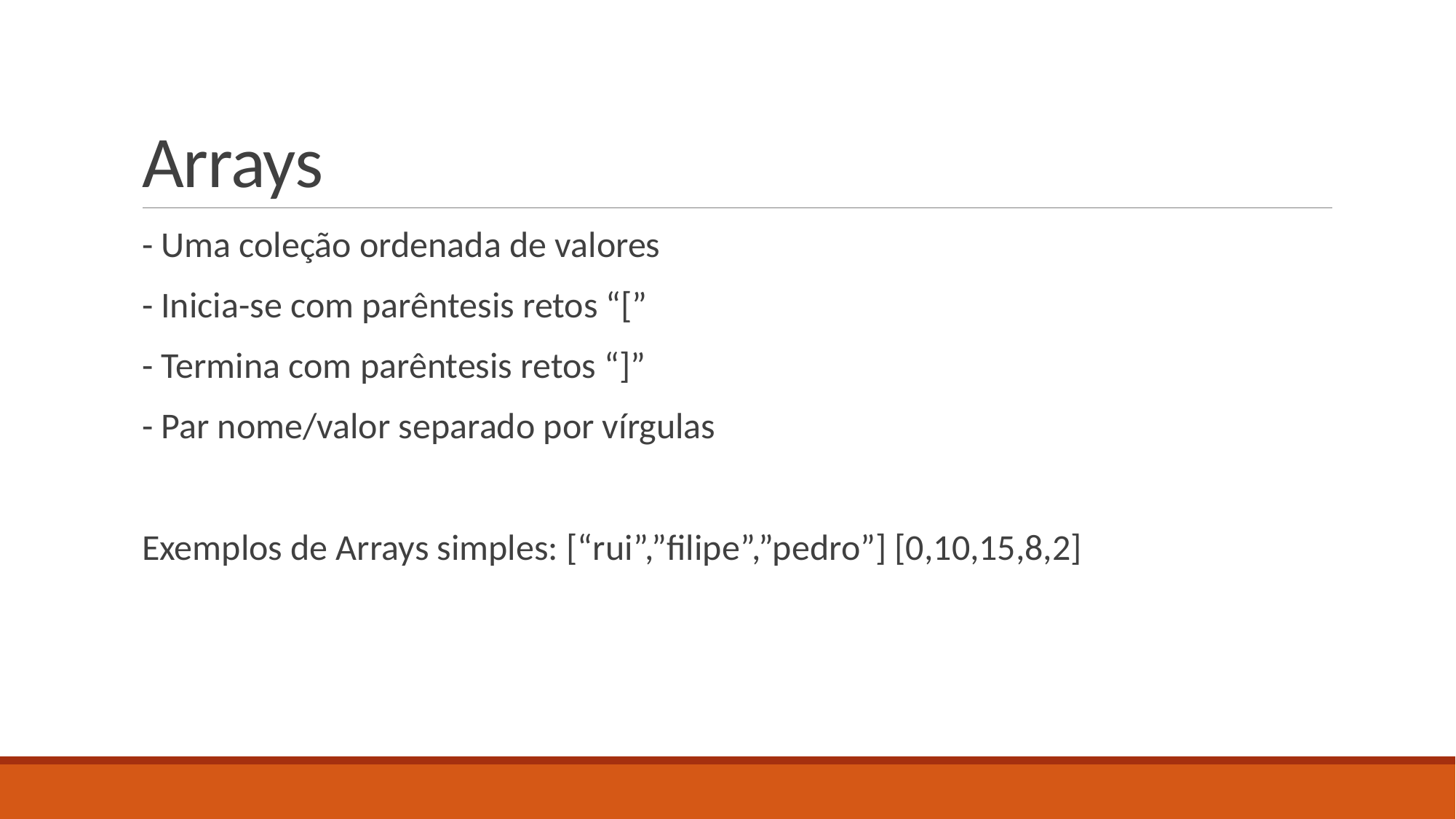

# Arrays
- Uma coleção ordenada de valores
- Inicia-se com parêntesis retos “[”
- Termina com parêntesis retos “]”
- Par nome/valor separado por vírgulas

Exemplos de Arrays simples: [“rui”,”filipe”,”pedro”] [0,10,15,8,2]